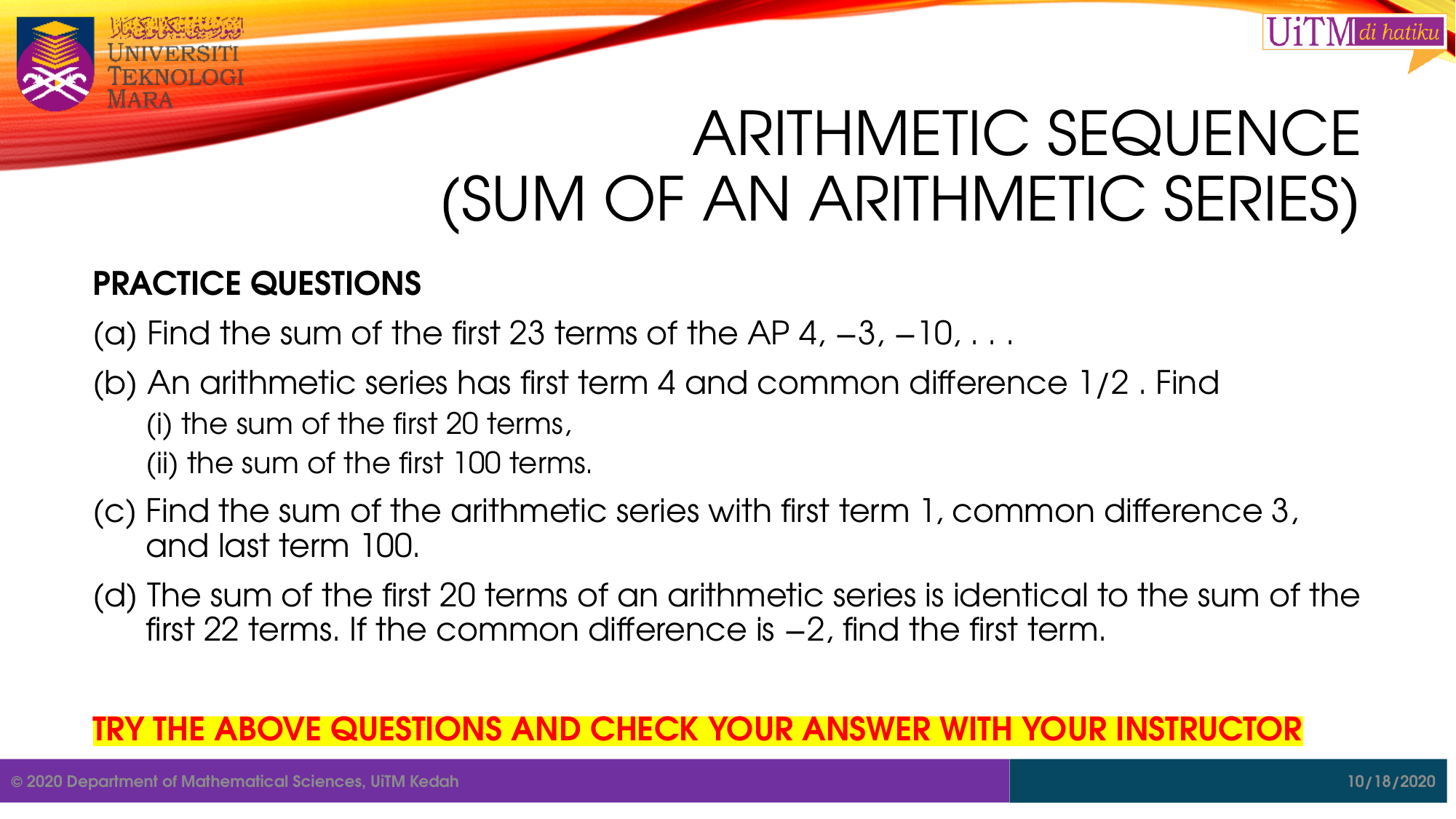

# ARITHMETIC SEQUENCE (sum of an arithmetic series)
PRACTICE QUESTIONS
(a) Find the sum of the first 23 terms of the AP 4, −3, −10, . . .
(b) An arithmetic series has first term 4 and common difference 1/2 . Find
(i) the sum of the first 20 terms,
(ii) the sum of the first 100 terms.
(c) Find the sum of the arithmetic series with first term 1, common difference 3, and last term 100.
(d) The sum of the first 20 terms of an arithmetic series is identical to the sum of the first 22 terms. If the common difference is −2, find the first term.

TRY THE ABOVE QUESTIONS AND CHECK YOUR ANSWER WITH YOUR INSTRUCTOR